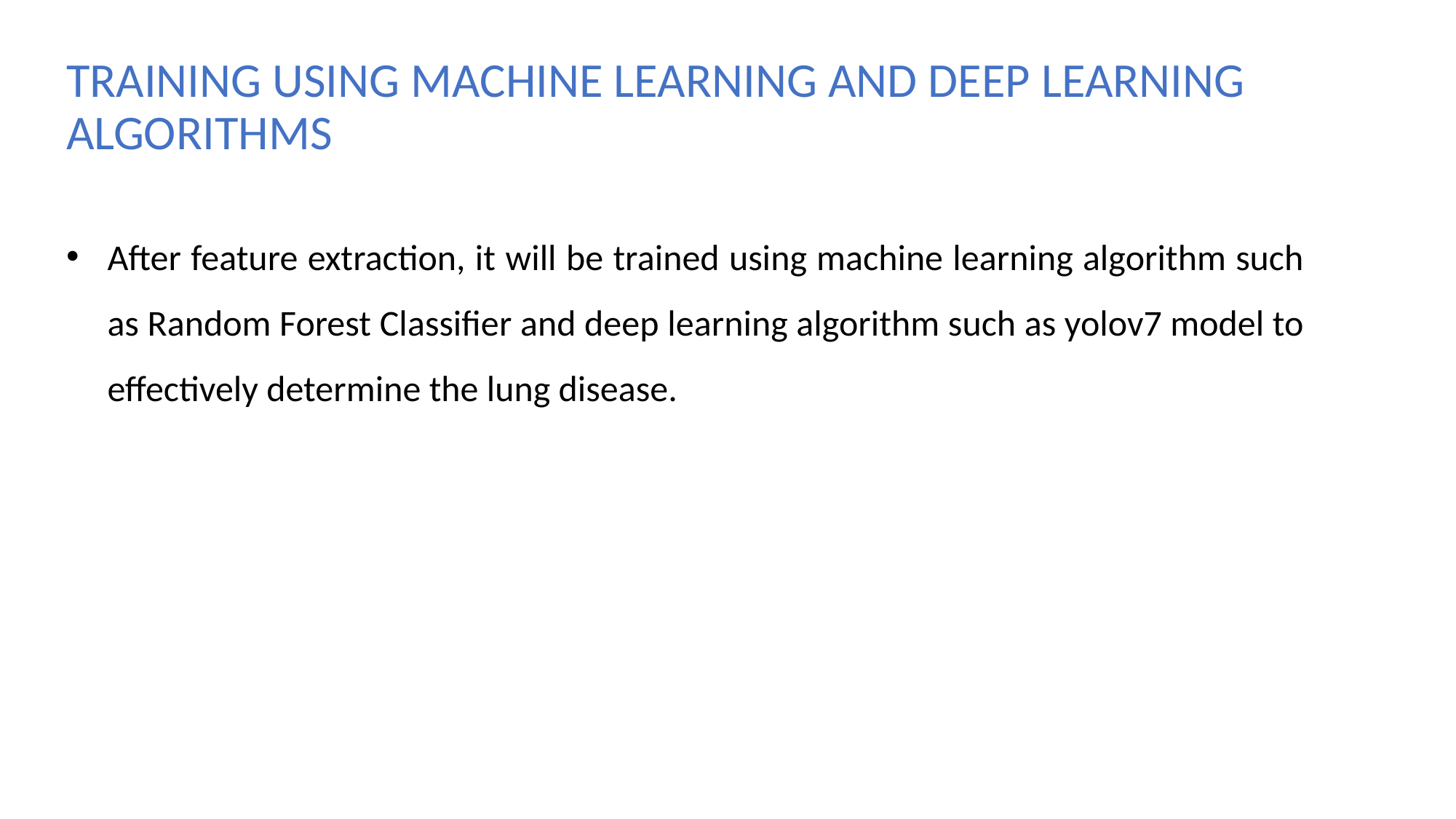

TRAINING USING MACHINE LEARNING AND DEEP LEARNING ALGORITHMS
After feature extraction, it will be trained using machine learning algorithm such as Random Forest Classifier and deep learning algorithm such as yolov7 model to effectively determine the lung disease.